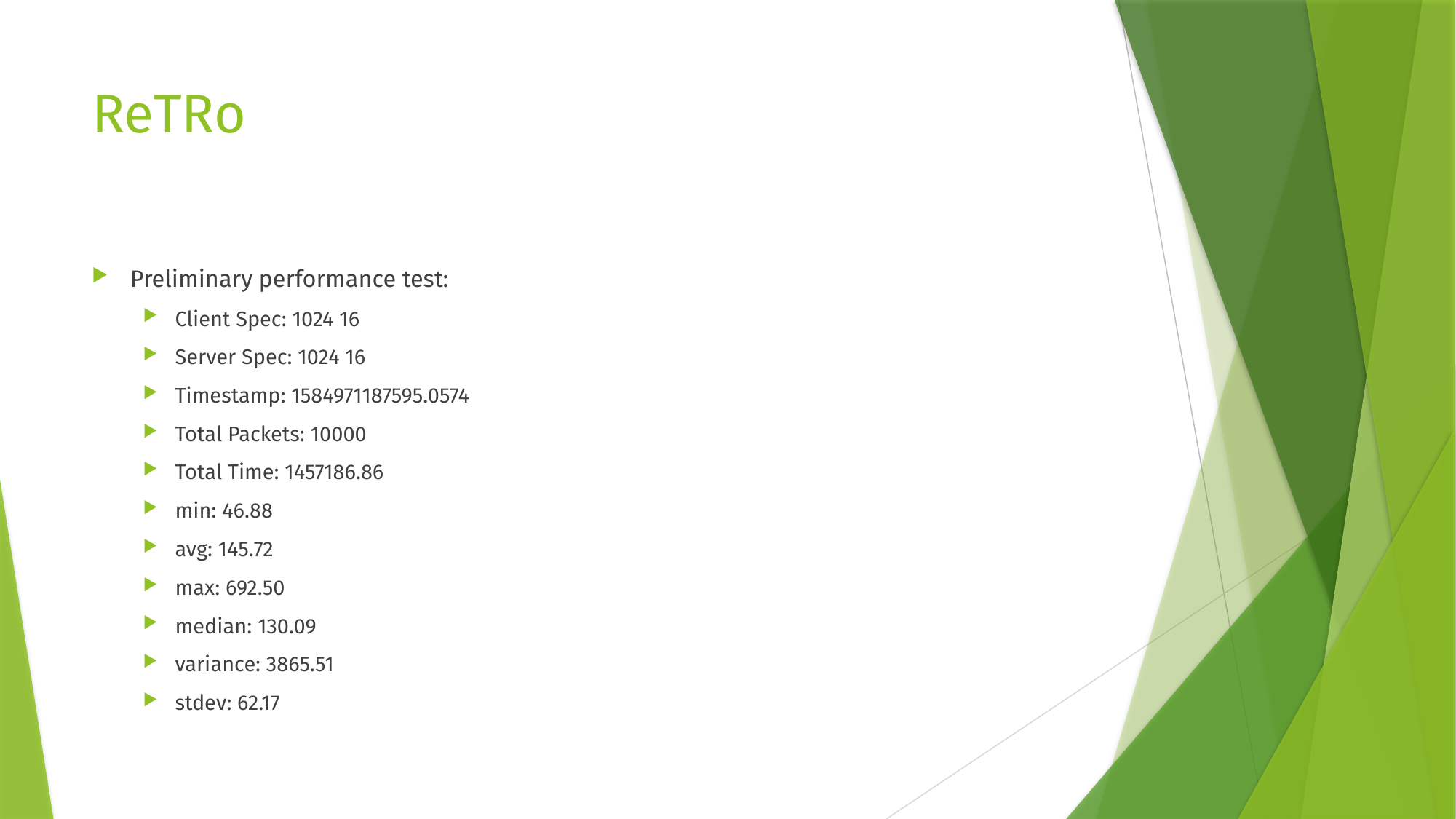

# ReTRo
Preliminary performance test:
Client Spec: 1024 16
Server Spec: 1024 16
Timestamp: 1584971187595.0574
Total Packets: 10000
Total Time: 1457186.86
min: 46.88
avg: 145.72
max: 692.50
median: 130.09
variance: 3865.51
stdev: 62.17